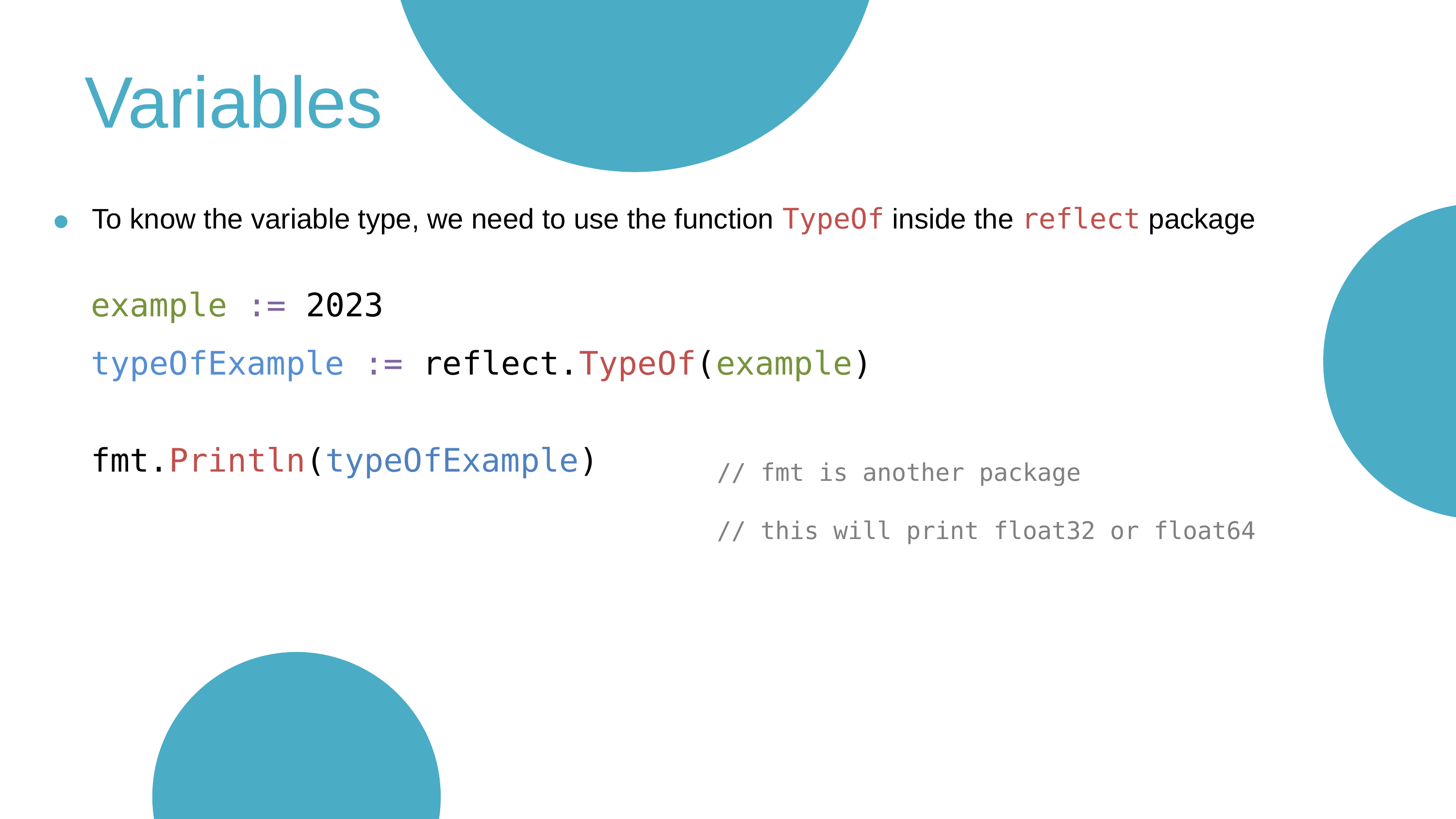

Variables
To know the variable type, we need to use the function TypeOf inside the reflect package

example := 2023
typeOfExample := reflect.TypeOf(example)

fmt.Println(typeOfExample)
// fmt is another package
// this will print float32 or float64